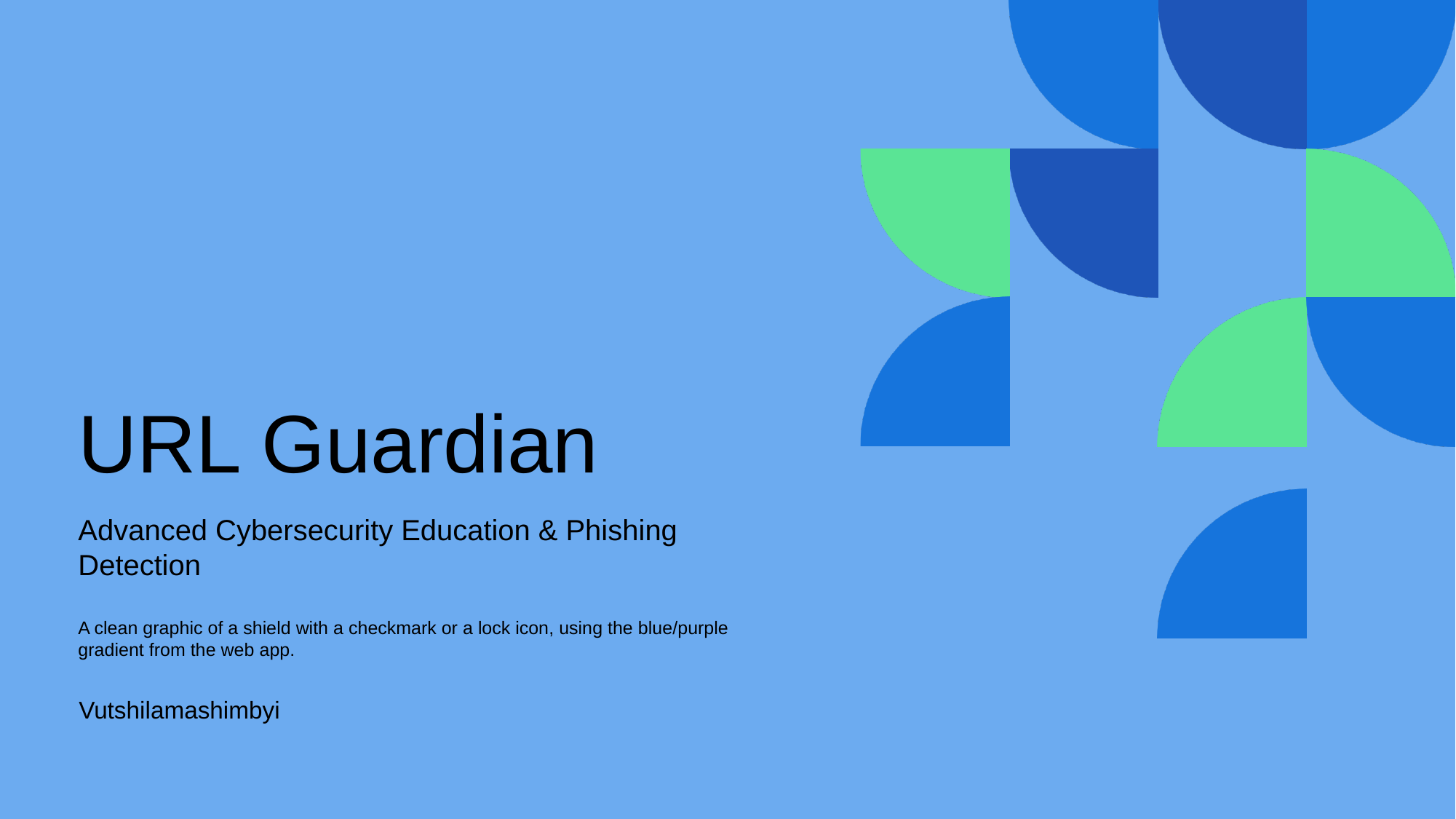

# URL Guardian
Advanced Cybersecurity Education & Phishing Detection
A clean graphic of a shield with a checkmark or a lock icon, using the blue/purple gradient from the web app.
Vutshilamashimbyi